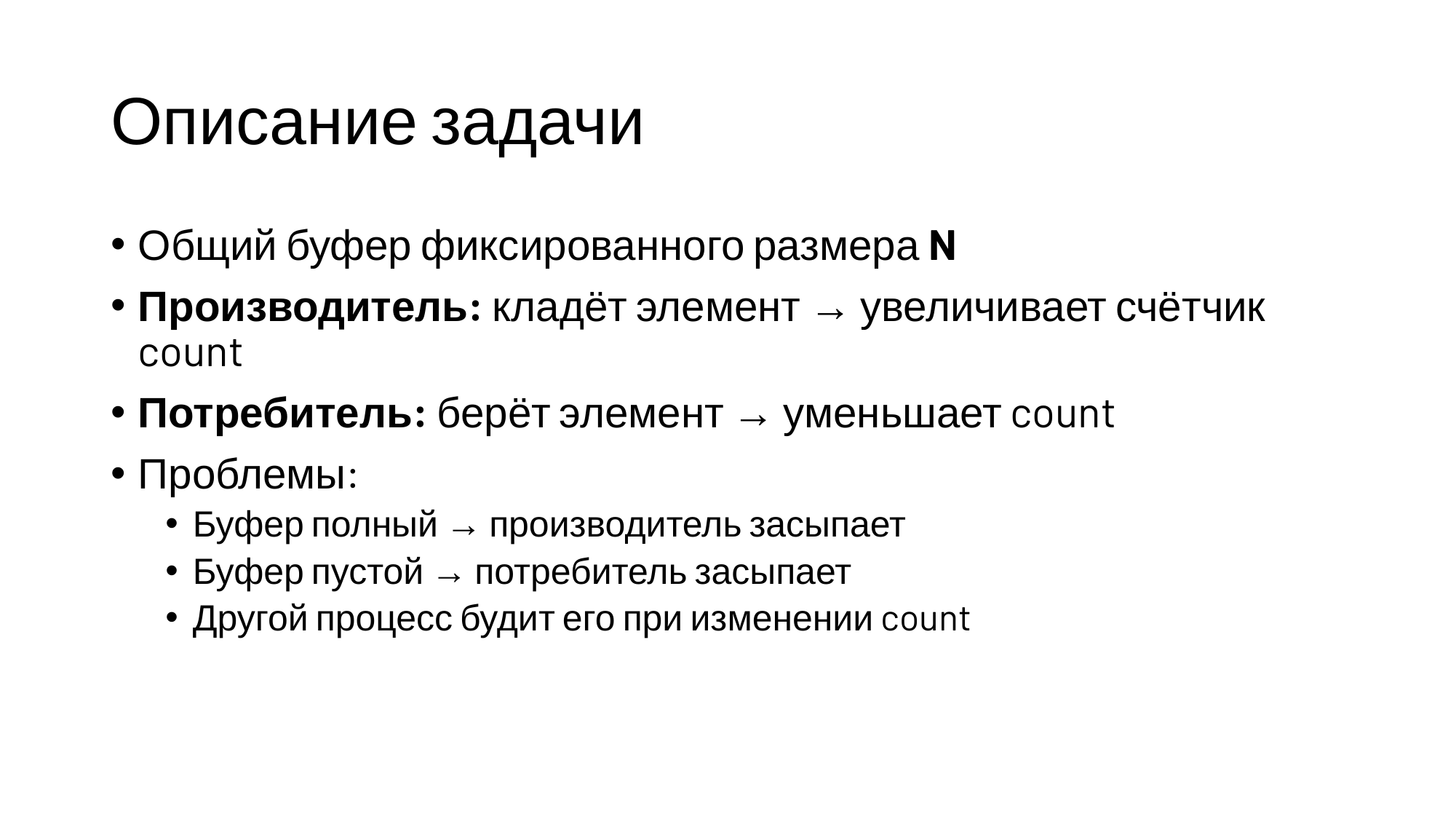

# Описание задачи
Общий буфер фиксированного размера N
Производитель: кладёт элемент → увеличивает счётчик count
Потребитель: берёт элемент → уменьшает count
Проблемы:
Буфер полный → производитель засыпает
Буфер пустой → потребитель засыпает
Другой процесс будит его при изменении count